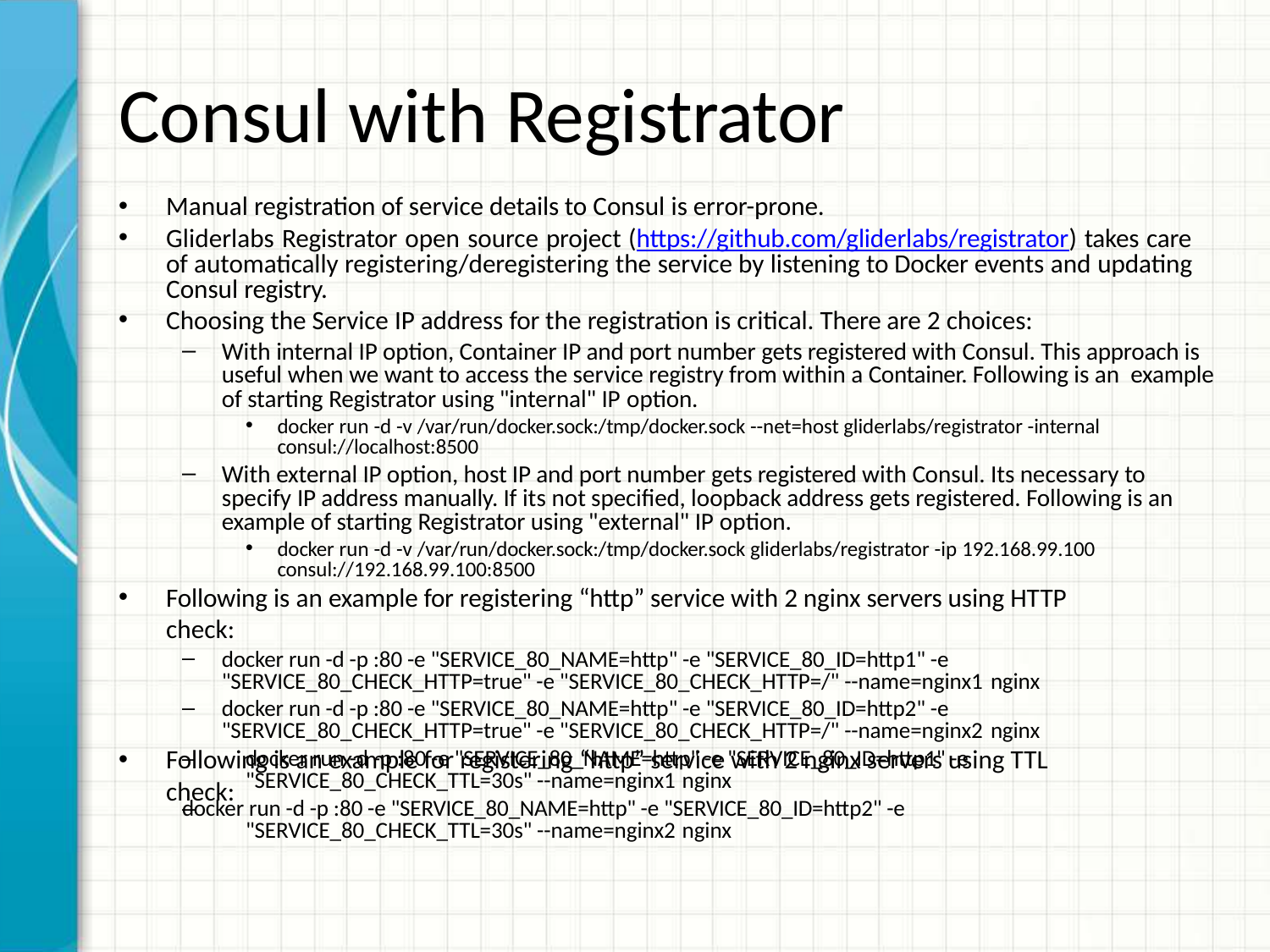

# Consul with Registrator
Manual registration of service details to Consul is error-prone.
Gliderlabs Registrator open source project (https://github.com/gliderlabs/registrator) takes care  of automatically registering/deregistering the service by listening to Docker events and updating  Consul registry.
Choosing the Service IP address for the registration is critical. There are 2 choices:
With internal IP option, Container IP and port number gets registered with Consul. This approach is  useful when we want to access the service registry from within a Container. Following is an  example of starting Registrator using "internal" IP option.
docker run -d -v /var/run/docker.sock:/tmp/docker.sock --net=host gliderlabs/registrator -internal  consul://localhost:8500
With external IP option, host IP and port number gets registered with Consul. Its necessary to  specify IP address manually. If its not specified, loopback address gets registered. Following is an  example of starting Registrator using "external" IP option.
docker run -d -v /var/run/docker.sock:/tmp/docker.sock gliderlabs/registrator -ip 192.168.99.100  consul://192.168.99.100:8500
Following is an example for registering “http” service with 2 nginx servers using HTTP check:
docker run -d -p :80 -e "SERVICE_80_NAME=http" -e "SERVICE_80_ID=http1" -e  "SERVICE_80_CHECK_HTTP=true" -e "SERVICE_80_CHECK_HTTP=/" --name=nginx1 nginx
docker run -d -p :80 -e "SERVICE_80_NAME=http" -e "SERVICE_80_ID=http2" -e  "SERVICE_80_CHECK_HTTP=true" -e "SERVICE_80_CHECK_HTTP=/" --name=nginx2 nginx
Following is an example for registering “http” service with 2 nginx servers using TTL check:
–	docker run -d -p :80 -e "SERVICE_80_NAME=http" -e "SERVICE_80_ID=http1" -e  "SERVICE_80_CHECK_TTL=30s" --name=nginx1 nginx
docker run -d -p :80 -e "SERVICE_80_NAME=http" -e "SERVICE_80_ID=http2" -e  "SERVICE_80_CHECK_TTL=30s" --name=nginx2 nginx
–